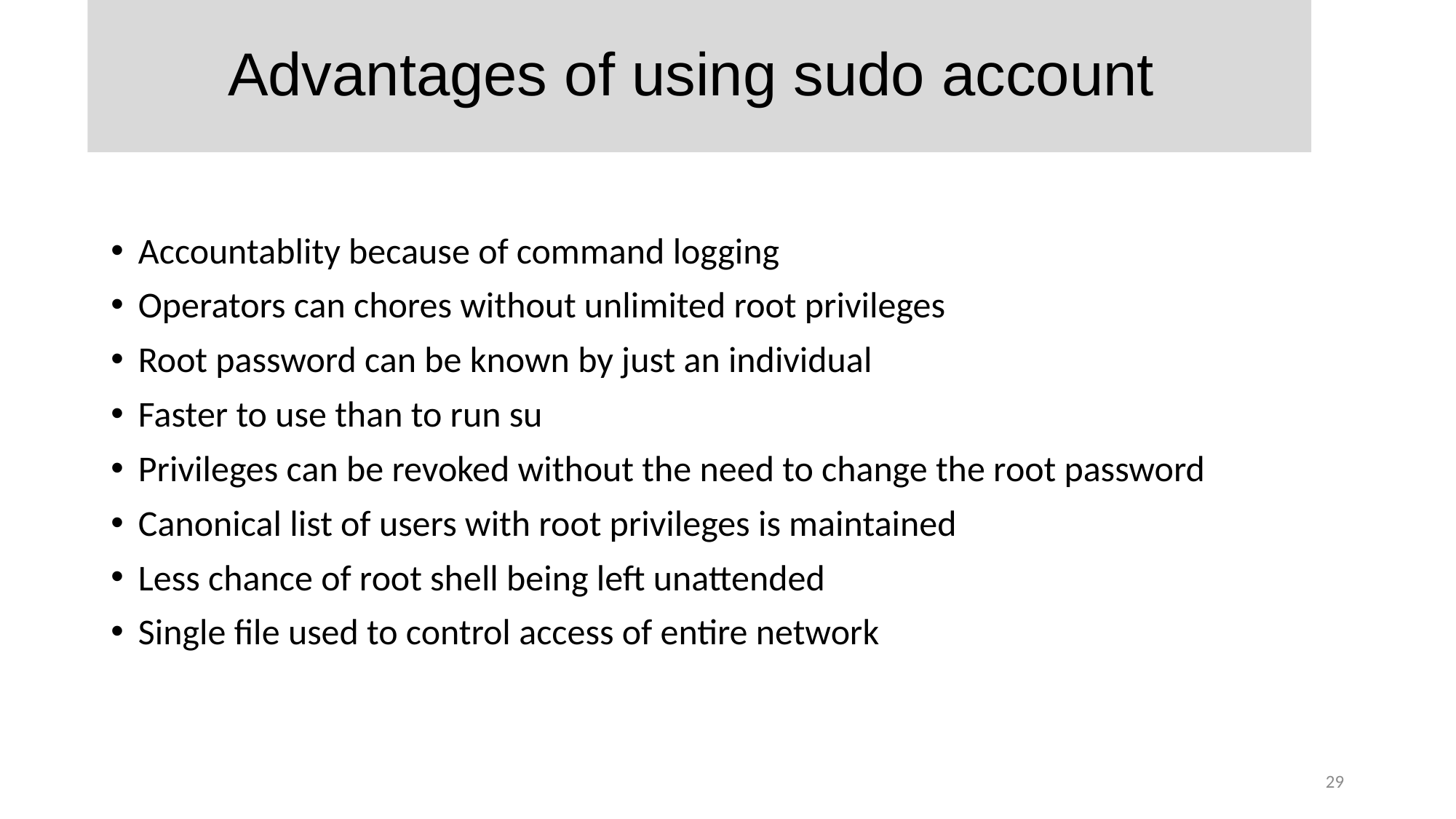

Advantages of using sudo account
Accountablity because of command logging
Operators can chores without unlimited root privileges
Root password can be known by just an individual
Faster to use than to run su
Privileges can be revoked without the need to change the root password
Canonical list of users with root privileges is maintained
Less chance of root shell being left unattended
Single file used to control access of entire network

29